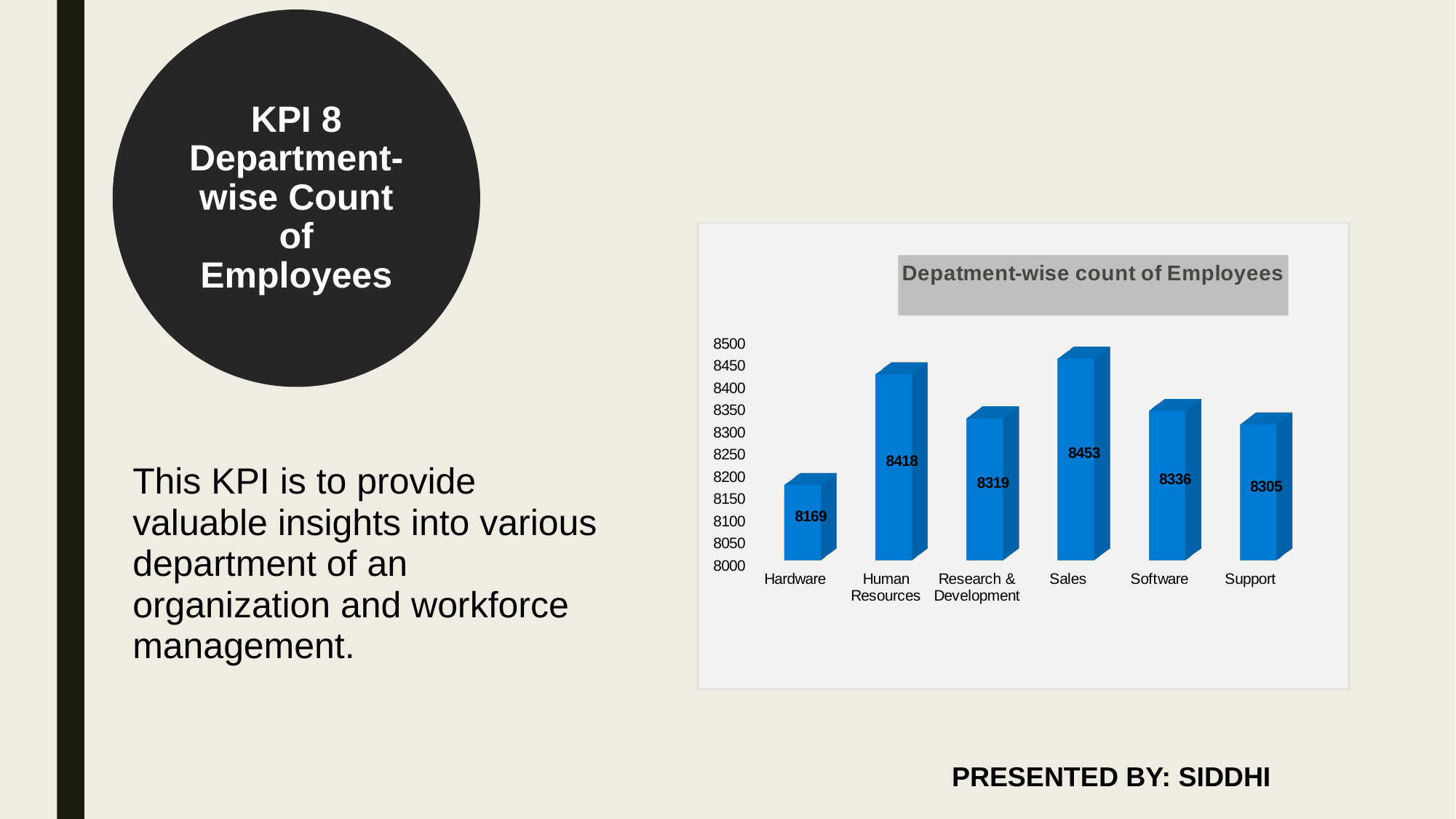

KPI 8
Department-wise Count of Employees

[unsupported chart]

This KPI is to provide valuable insights into various department of an organization and workforce management.
PRESENTED BY: SIDDHI